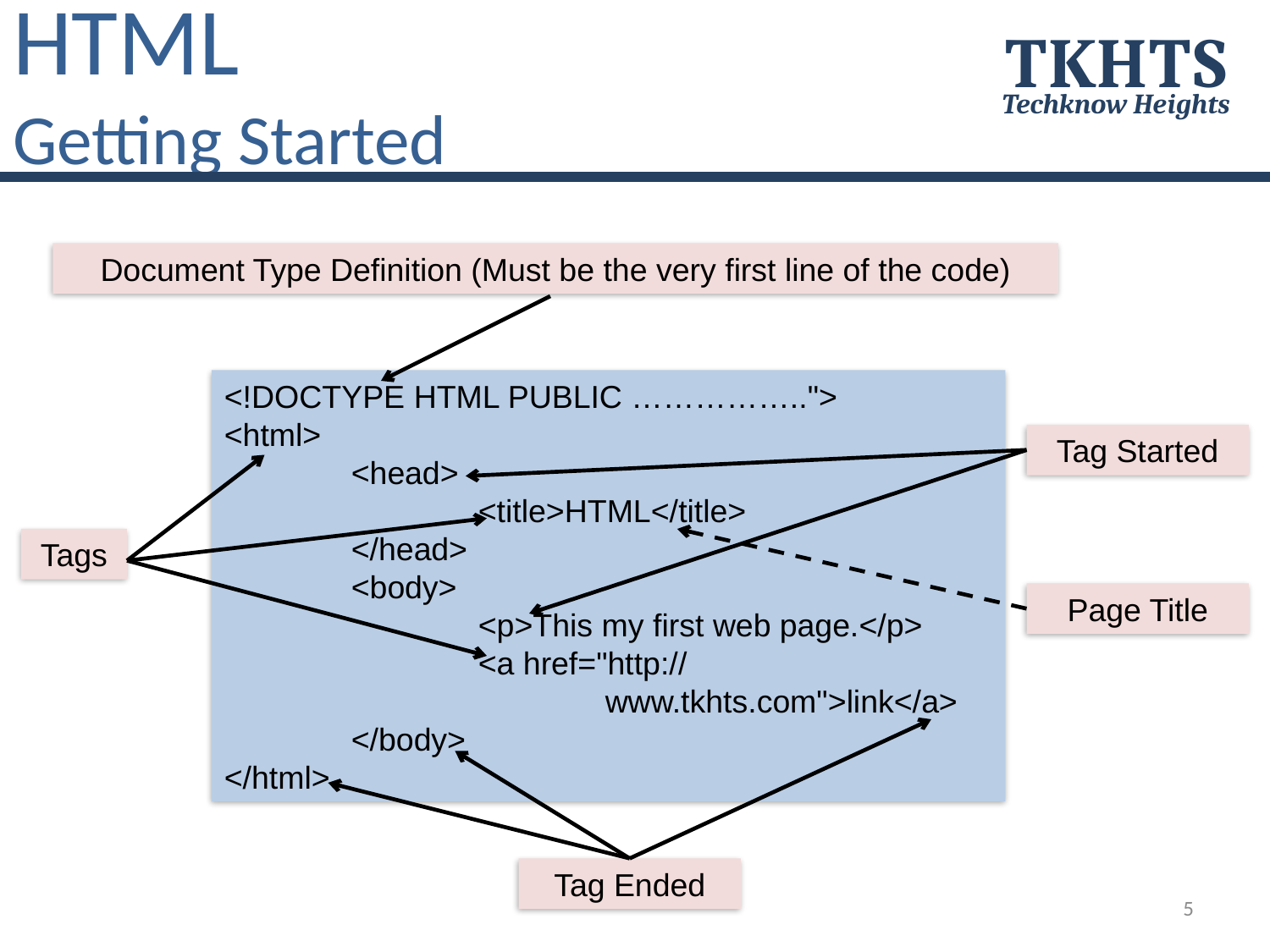

# HTML Getting Started
TKHTS
Techknow Heights

Document Type Definition (Must be the very first line of the code)
<!DOCTYPE HTML PUBLIC ……………..">
<html>
	<head>
		<title>HTML</title>
	</head>
	<body>
		<p>This my first web page.</p>
		<a href="http://
			www.tkhts.com">link</a>
	</body>
</html>
Tag Started
Tags
Page Title
Tag Ended
5